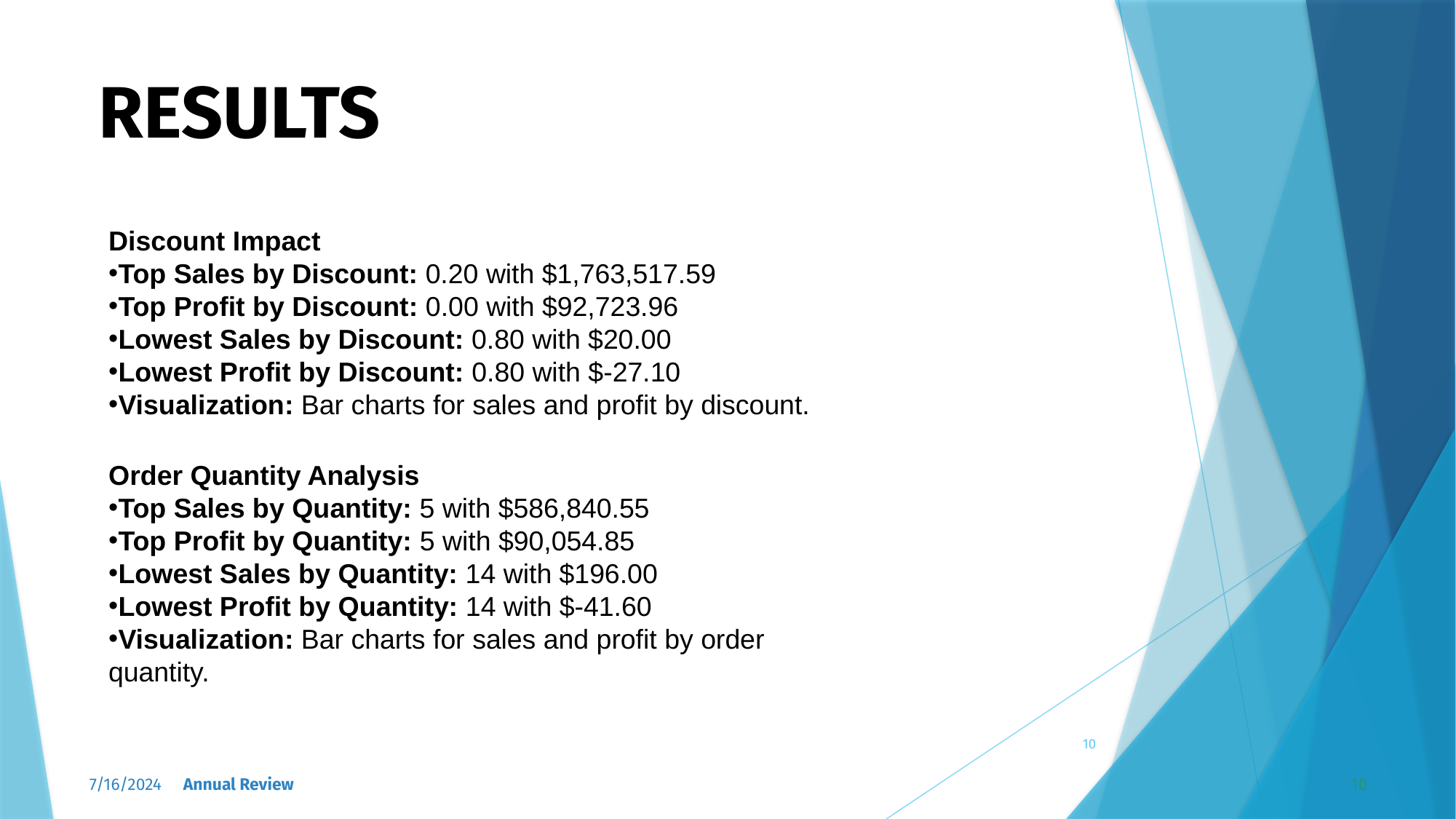

RESULTS
Discount Impact
Top Sales by Discount: 0.20 with $1,763,517.59
Top Profit by Discount: 0.00 with $92,723.96
Lowest Sales by Discount: 0.80 with $20.00
Lowest Profit by Discount: 0.80 with $-27.10
Visualization: Bar charts for sales and profit by discount.
Order Quantity Analysis
Top Sales by Quantity: 5 with $586,840.55
Top Profit by Quantity: 5 with $90,054.85
Lowest Sales by Quantity: 14 with $196.00
Lowest Profit by Quantity: 14 with $-41.60
Visualization: Bar charts for sales and profit by order quantity.
10